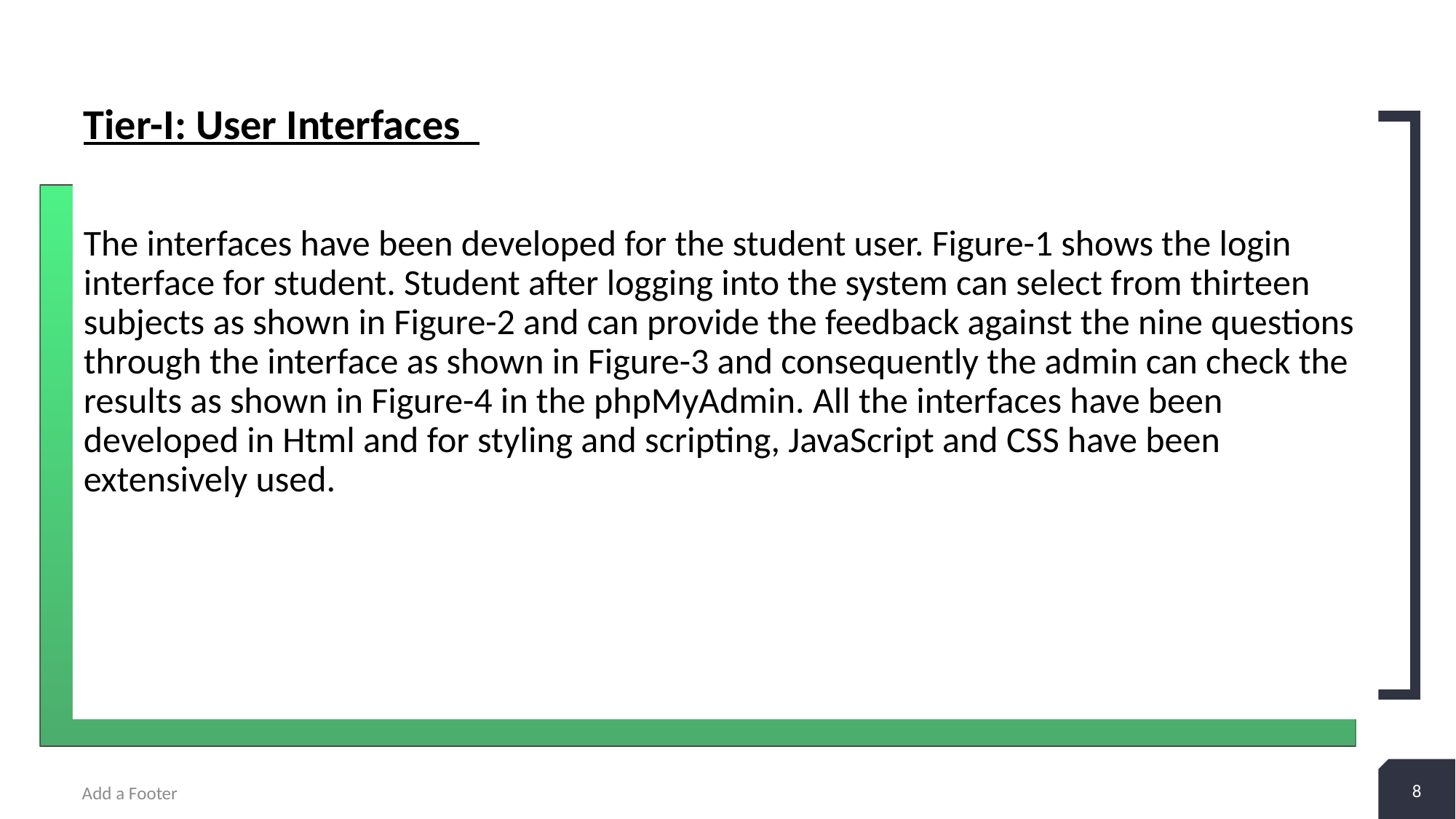

Tier-I: User Interfaces

The interfaces have been developed for the student user. Figure-1 shows the login interface for student. Student after logging into the system can select from thirteen subjects as shown in Figure-2 and can provide the feedback against the nine questions through the interface as shown in Figure-3 and consequently the admin can check the results as shown in Figure-4 in the phpMyAdmin. All the interfaces have been developed in Html and for styling and scripting, JavaScript and CSS have been extensively used.
8
Add a Footer